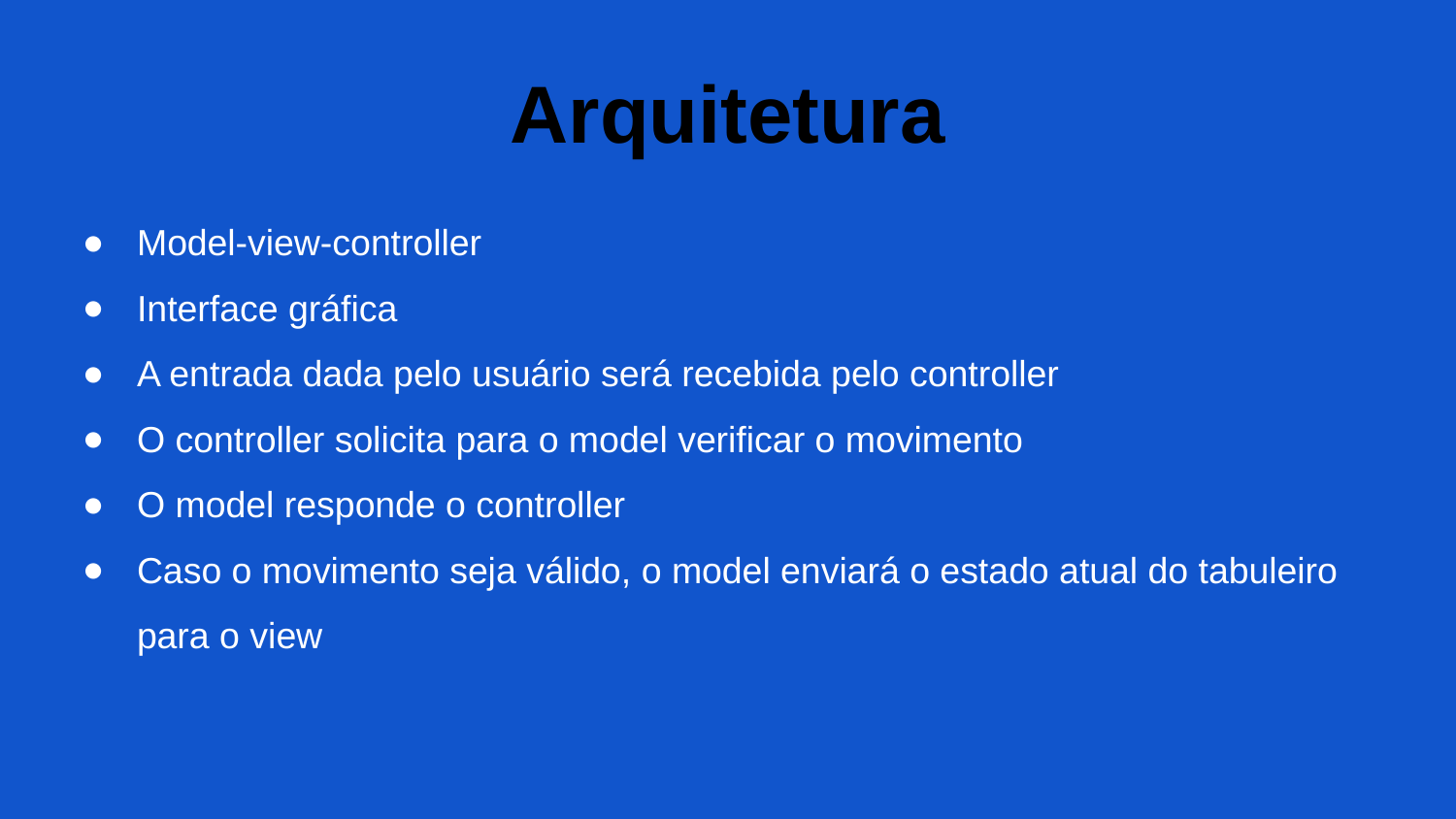

# Arquitetura
Model-view-controller
Interface gráfica
A entrada dada pelo usuário será recebida pelo controller
O controller solicita para o model verificar o movimento
O model responde o controller
Caso o movimento seja válido, o model enviará o estado atual do tabuleiro para o view